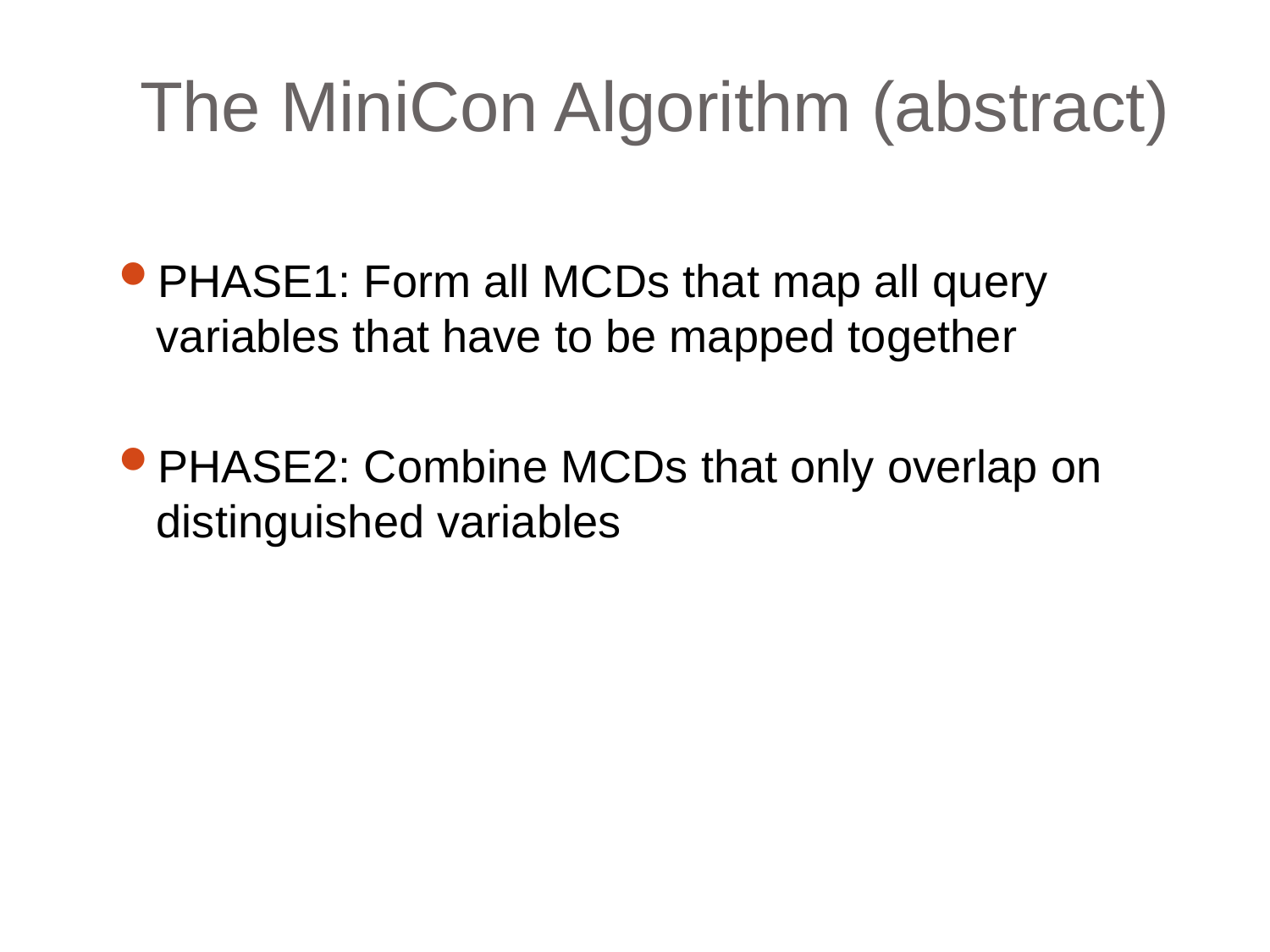

# The MiniCon Algorithm (abstract)

PHASE1: Form all MCDs that map all query variables that have to be mapped together

PHASE2: Combine MCDs that only overlap on distinguished variables